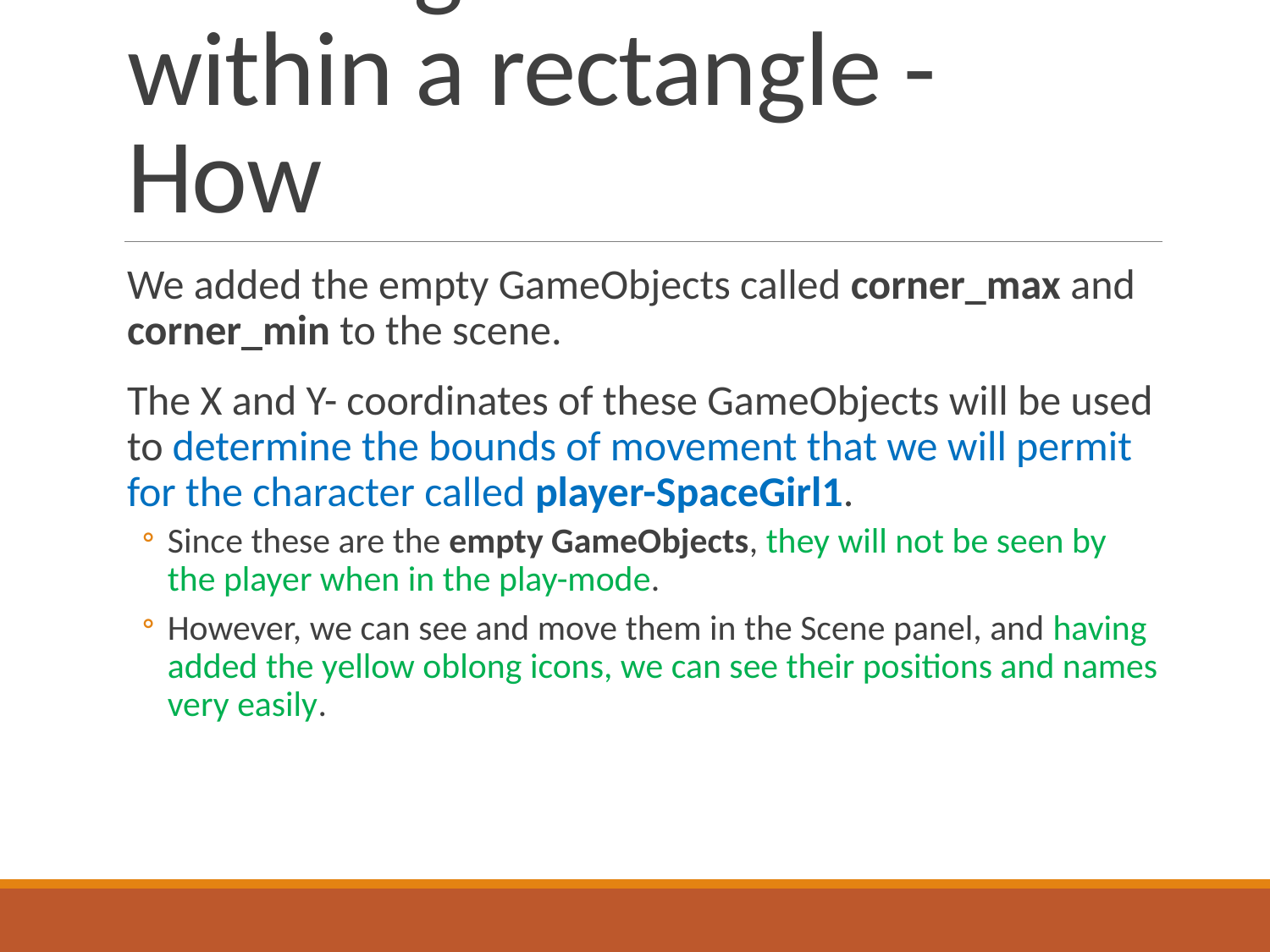

# Limiting the movement within a rectangle - How
We added the empty GameObjects called corner_max and corner_min to the scene.
The X and Y- coordinates of these GameObjects will be used to determine the bounds of movement that we will permit for the character called player-SpaceGirl1.
Since these are the empty GameObjects, they will not be seen by the player when in the play-mode.
However, we can see and move them in the Scene panel, and having added the yellow oblong icons, we can see their positions and names very easily.